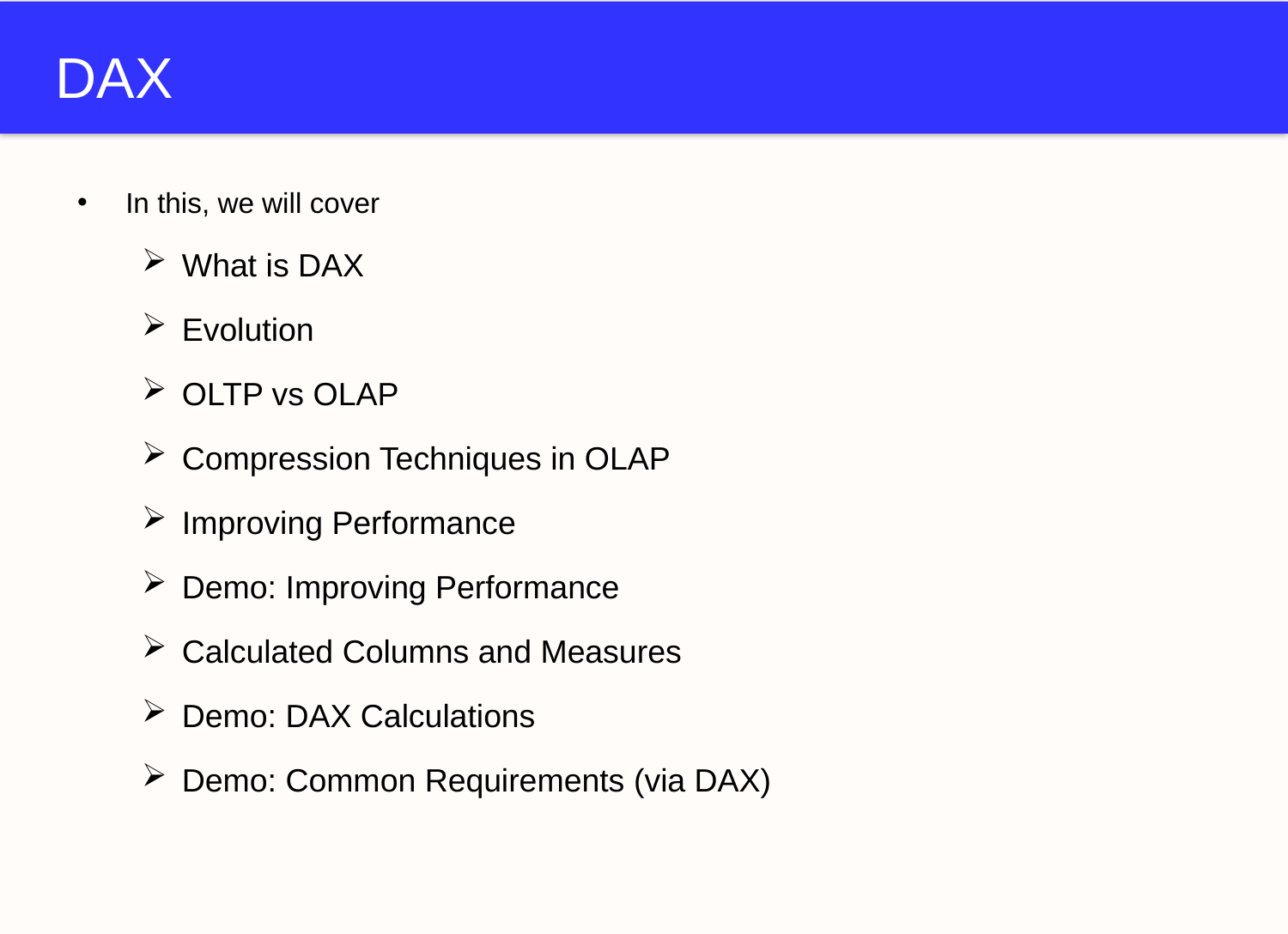

# DAX
In this, we will cover
What is DAX
Evolution
OLTP vs OLAP
Compression Techniques in OLAP
Improving Performance
Demo: Improving Performance
Calculated Columns and Measures
Demo: DAX Calculations
Demo: Common Requirements (via DAX)